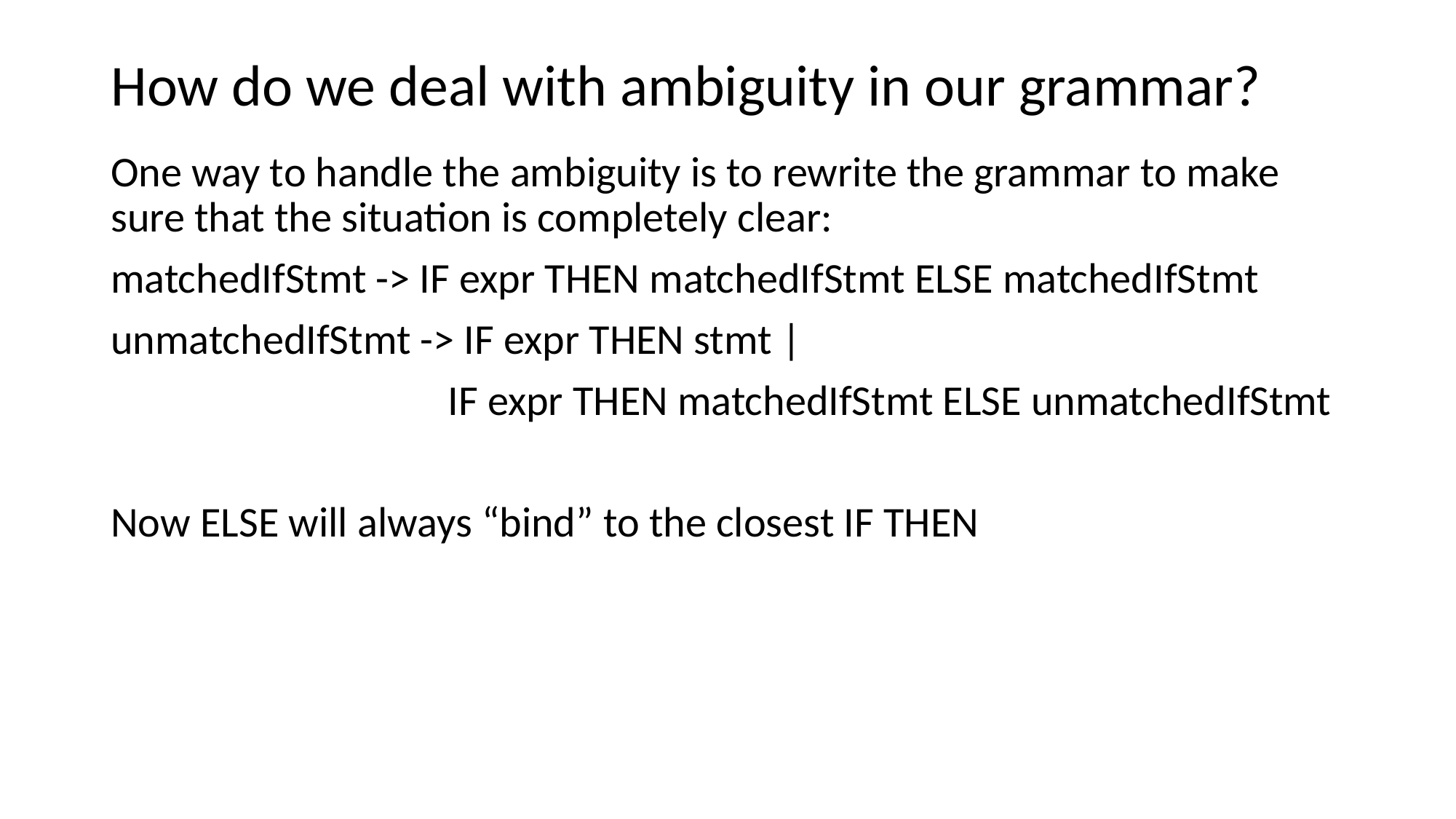

# How do we deal with ambiguity in our grammar?
One way to handle the ambiguity is to rewrite the grammar to make sure that the situation is completely clear:
matchedIfStmt -> IF expr THEN matchedIfStmt ELSE matchedIfStmt
unmatchedIfStmt -> IF expr THEN stmt |
			 IF expr THEN matchedIfStmt ELSE unmatchedIfStmt

Now ELSE will always “bind” to the closest IF THEN